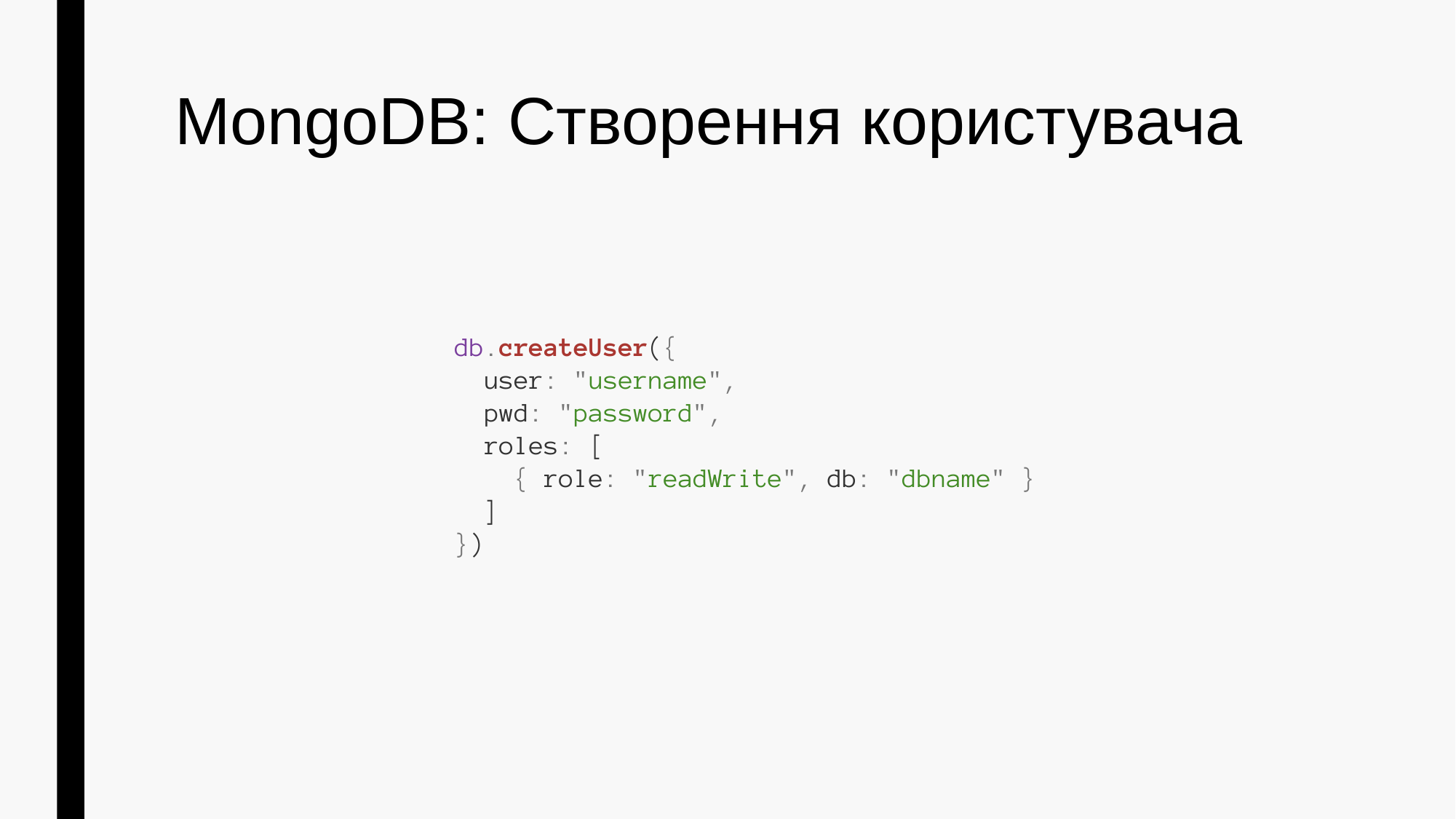

# MongoDB: Створення користувача
db.createUser({
  user: "username",
  pwd: "password",
  roles: [
    { role: "readWrite", db: "dbname" }
  ]
})